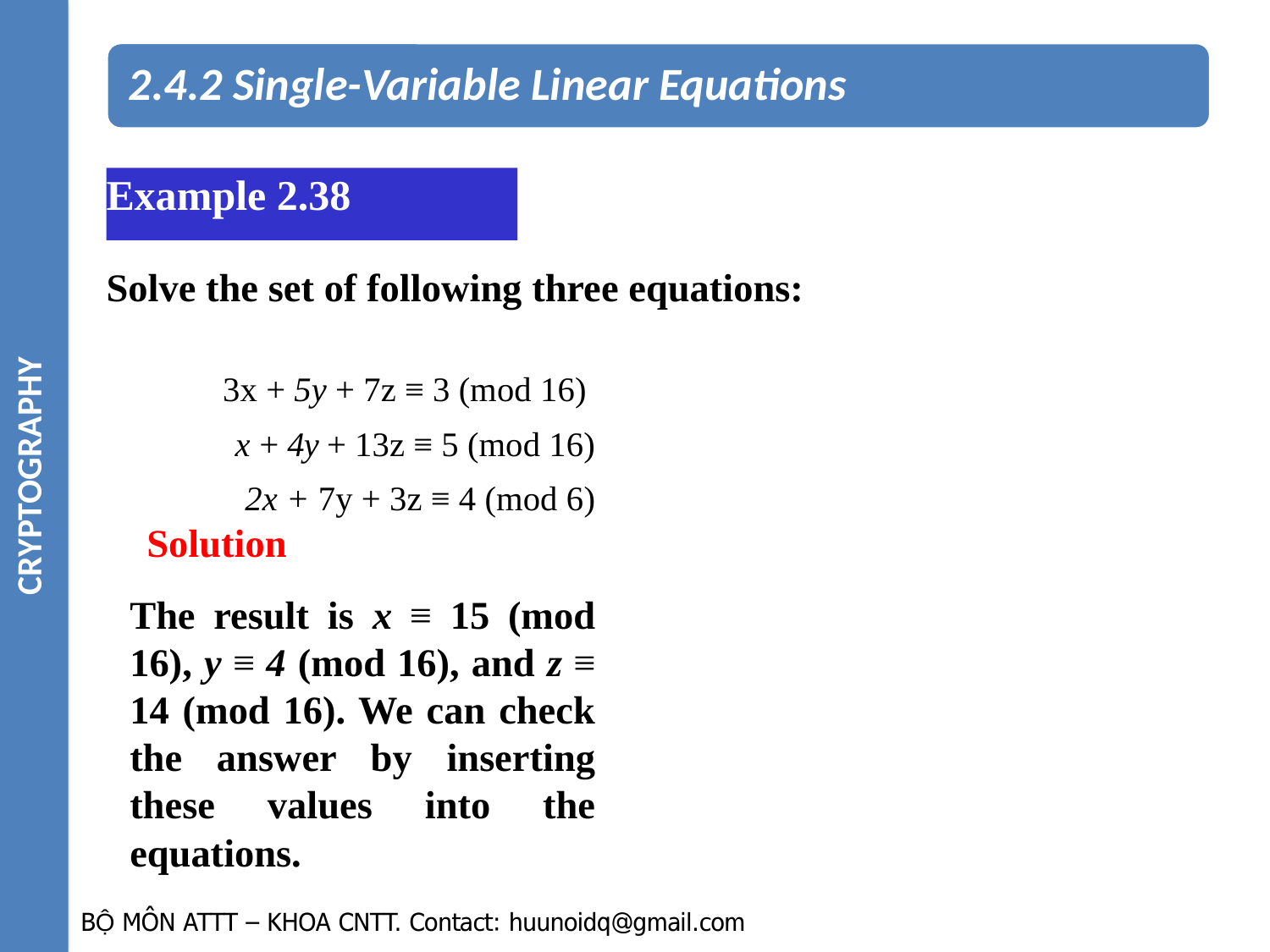

CRYPTOGRAPHY
2.4.2 Single-Variable Linear Equations
Example 2.38
Solve the set of following three equations:
3x + 5y + 7z ≡ 3 (mod 16)
x + 4y + 13z ≡ 5 (mod 16)
2x + 7y + 3z ≡ 4 (mod 6)
Solution
The result is x ≡ 15 (mod 16), y ≡ 4 (mod 16), and z ≡ 14 (mod 16). We can check the answer by inserting these values into the equations.
BỘ MÔN ATTT – KHOA CNTT. Contact: huunoidq@gmail.com